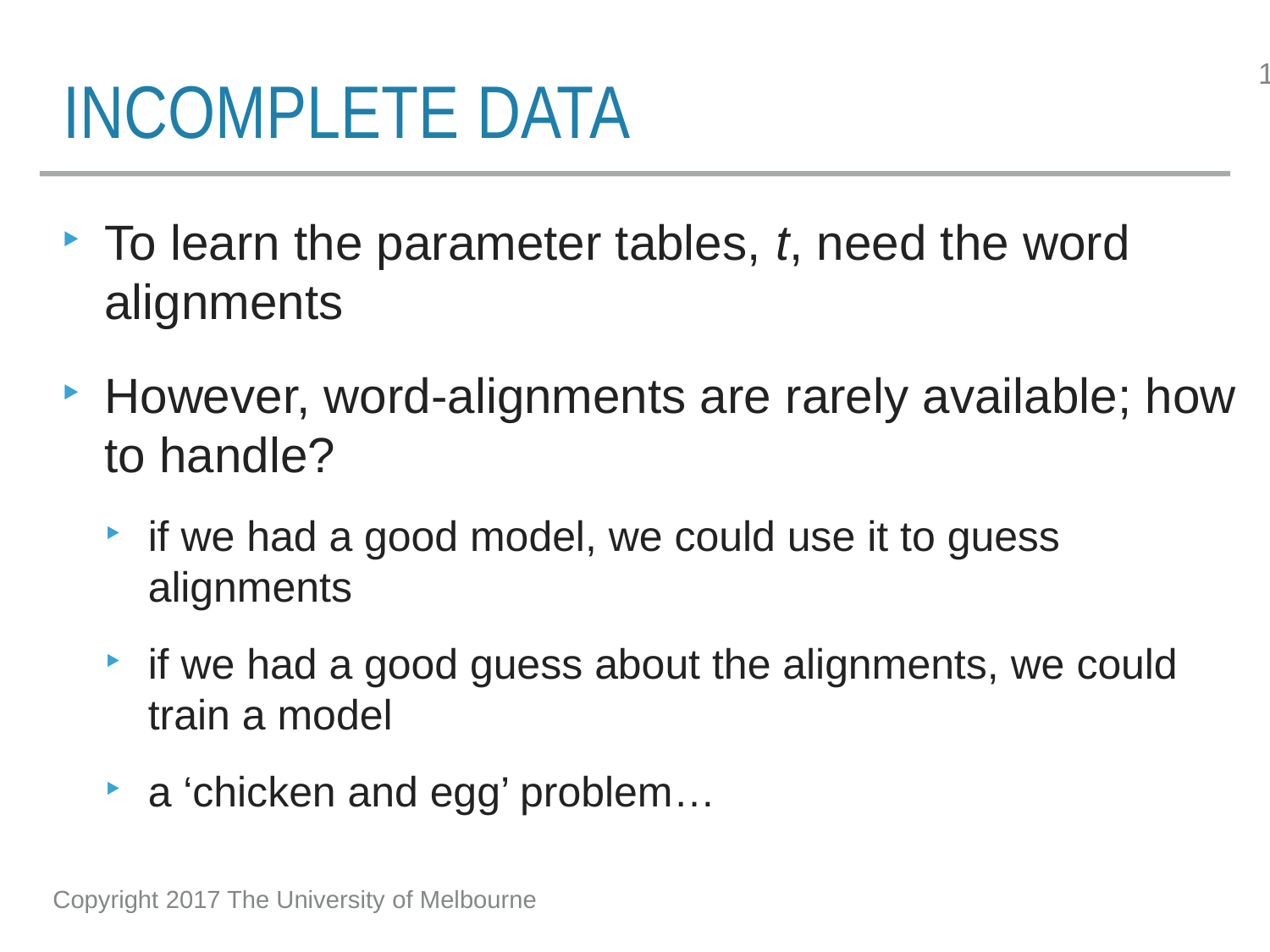

# Incomplete data
To learn the parameter tables, t, need the word alignments
However, word-alignments are rarely available; how to handle?
if we had a good model, we could use it to guess alignments
if we had a good guess about the alignments, we could train a model
a ‘chicken and egg’ problem…